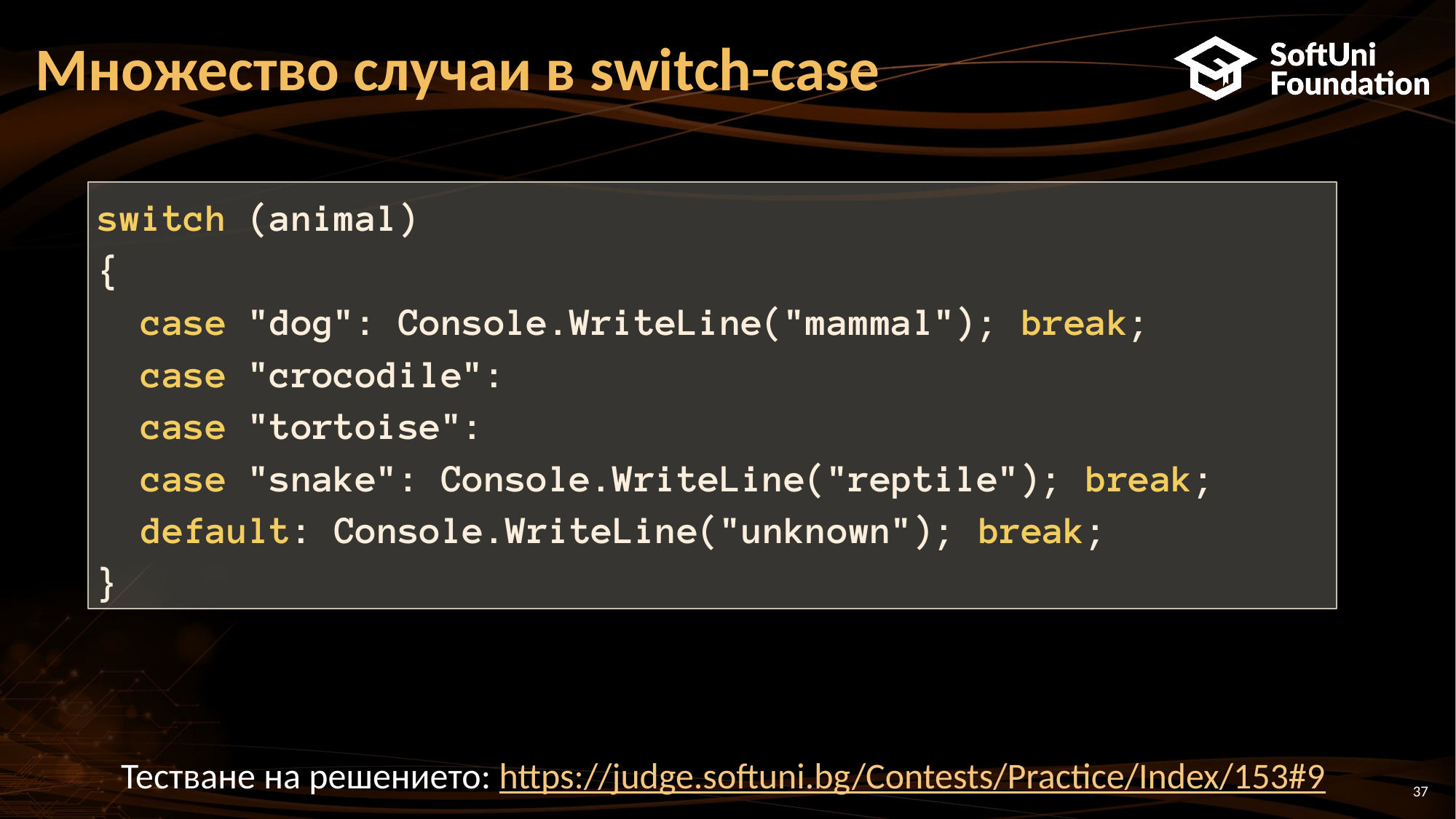

# Множество случаи в switch-case
switch (animal)
{
  case "dog": Console.WriteLine("mammal"); break;
  case "crocodile":
  case "tortoise":
  case "snake": Console.WriteLine("reptile"); break;
  default: Console.WriteLine("unknown"); break;
}
Тестване на решението: https://judge.softuni.bg/Contests/Practice/Index/153#9
37